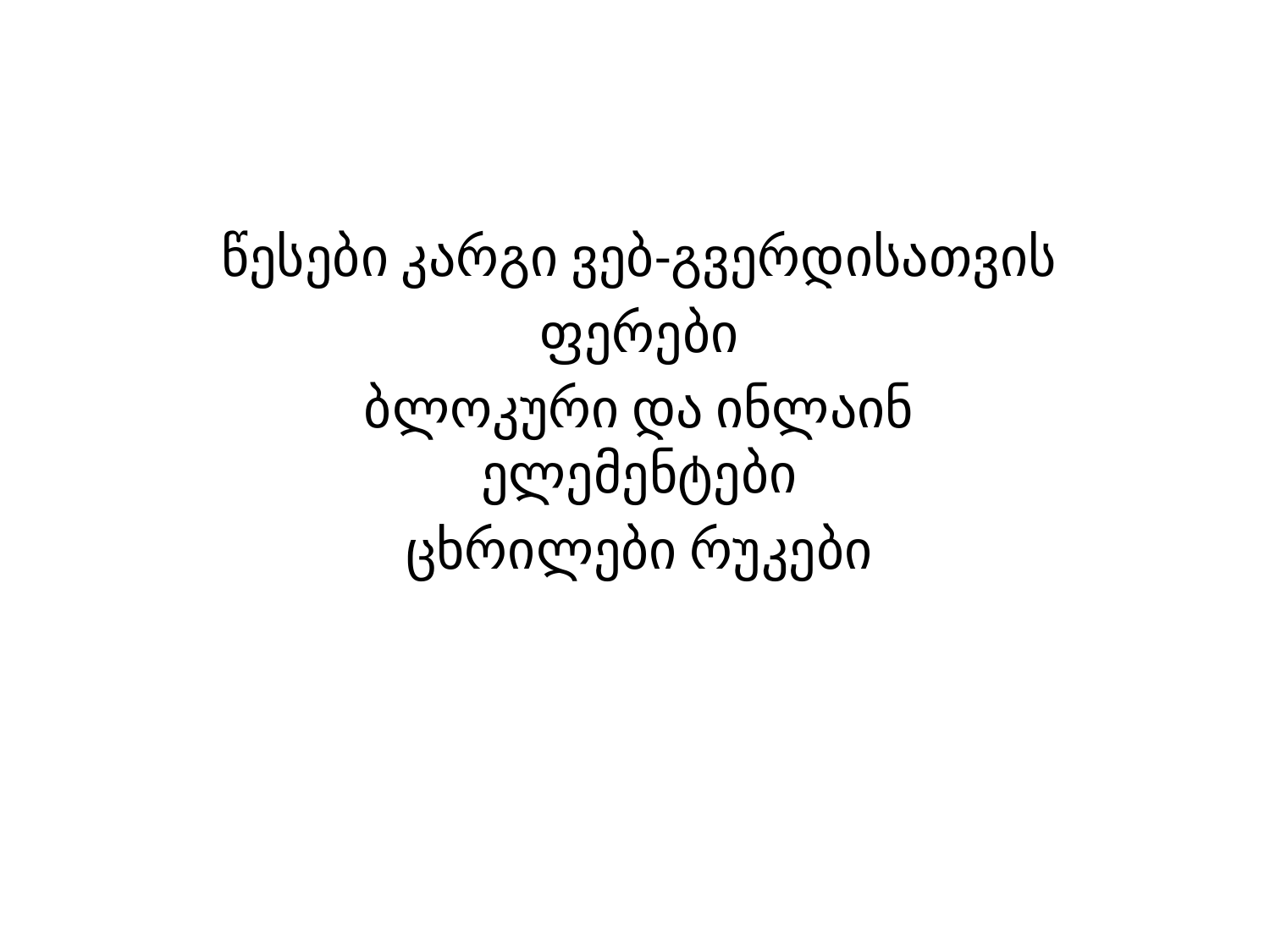

წესები კარგი ვებ-გვერდისათვის
ფერები
ბლოკური და ინლაინ ელემენტები
ცხრილები რუკები